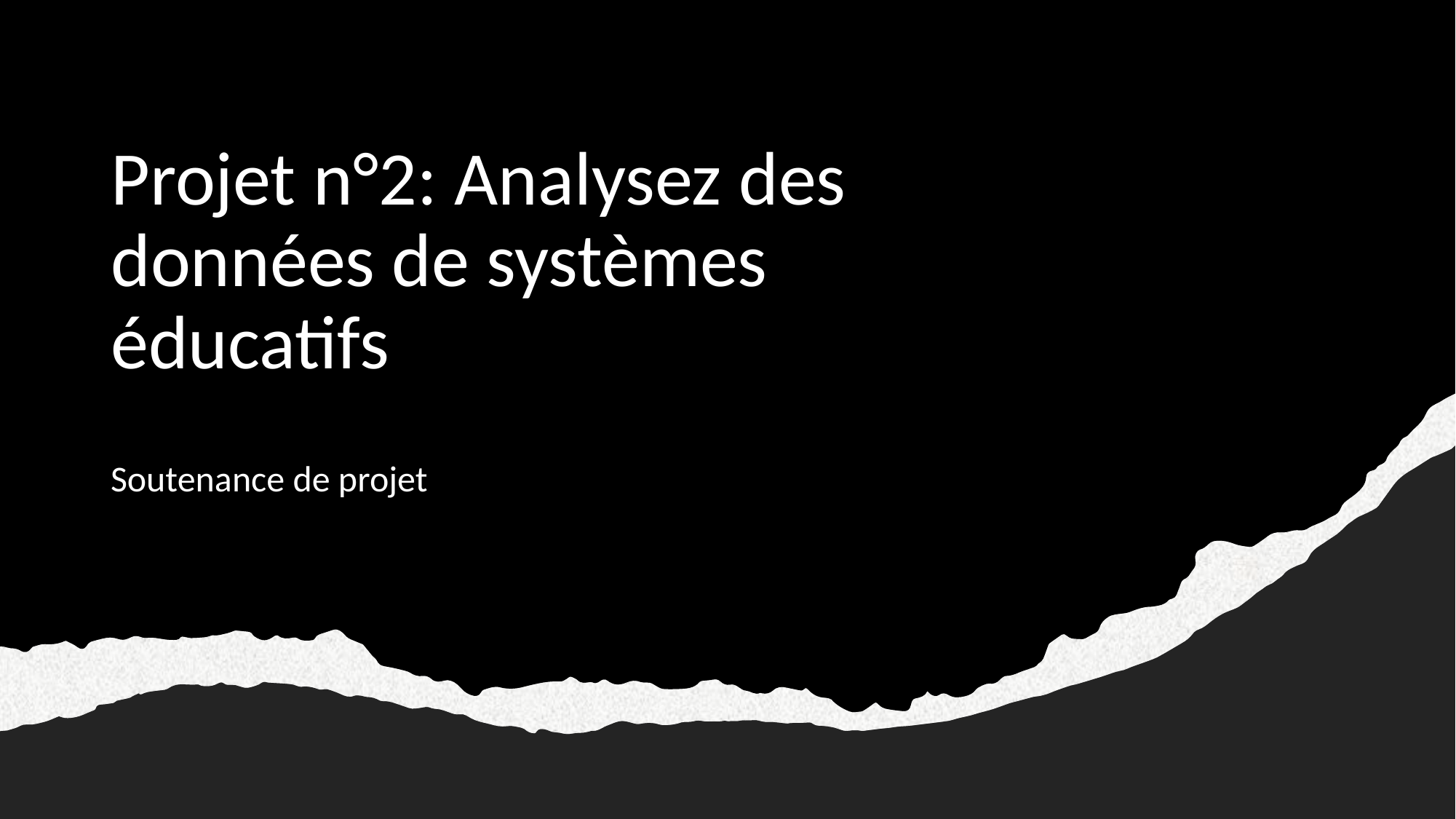

# Projet n°2: Analysez des données de systèmes éducatifs

Soutenance de projet